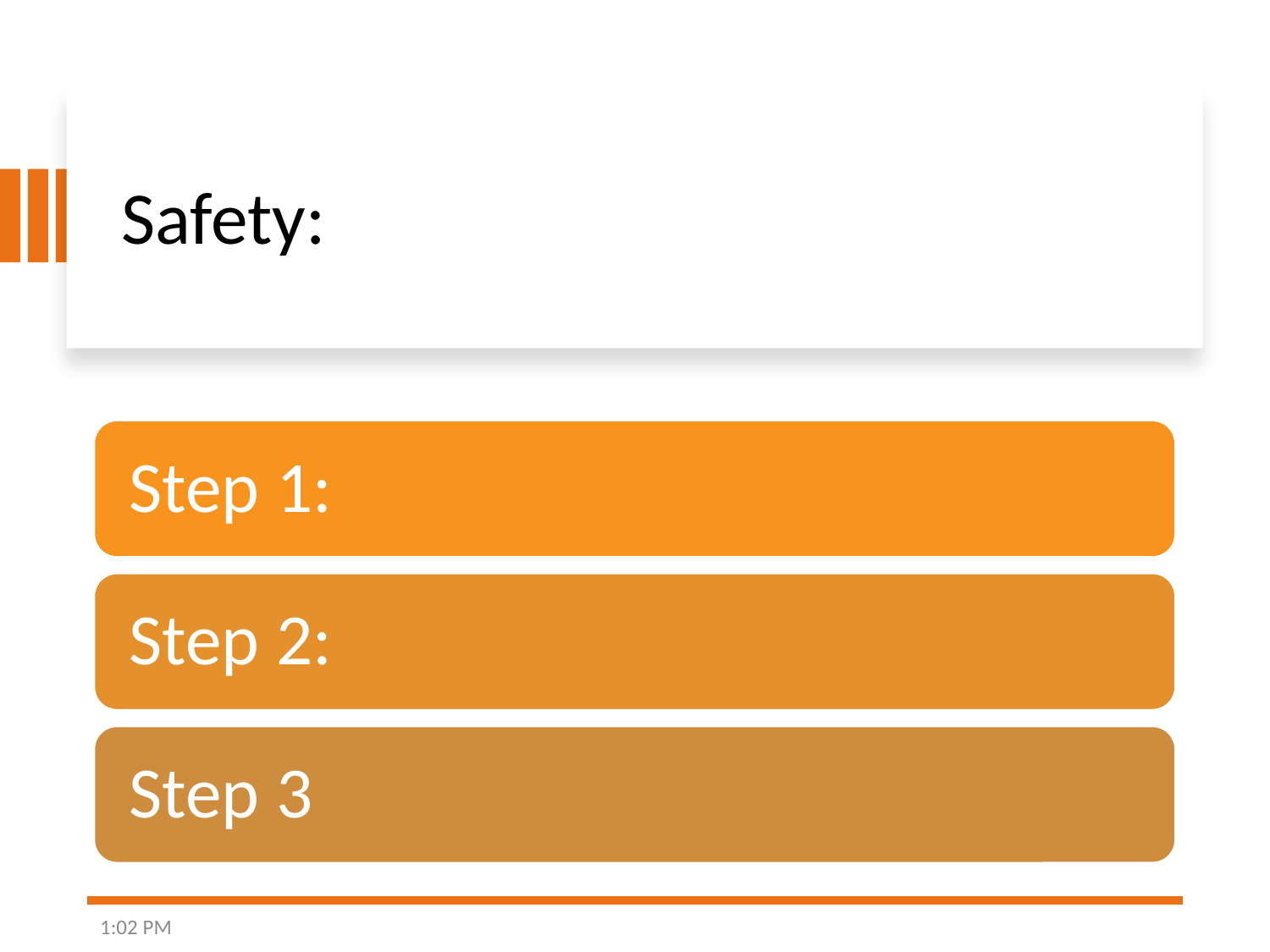

# Safety:

Step 1:
Step 2:
Step 3
1:02 PM